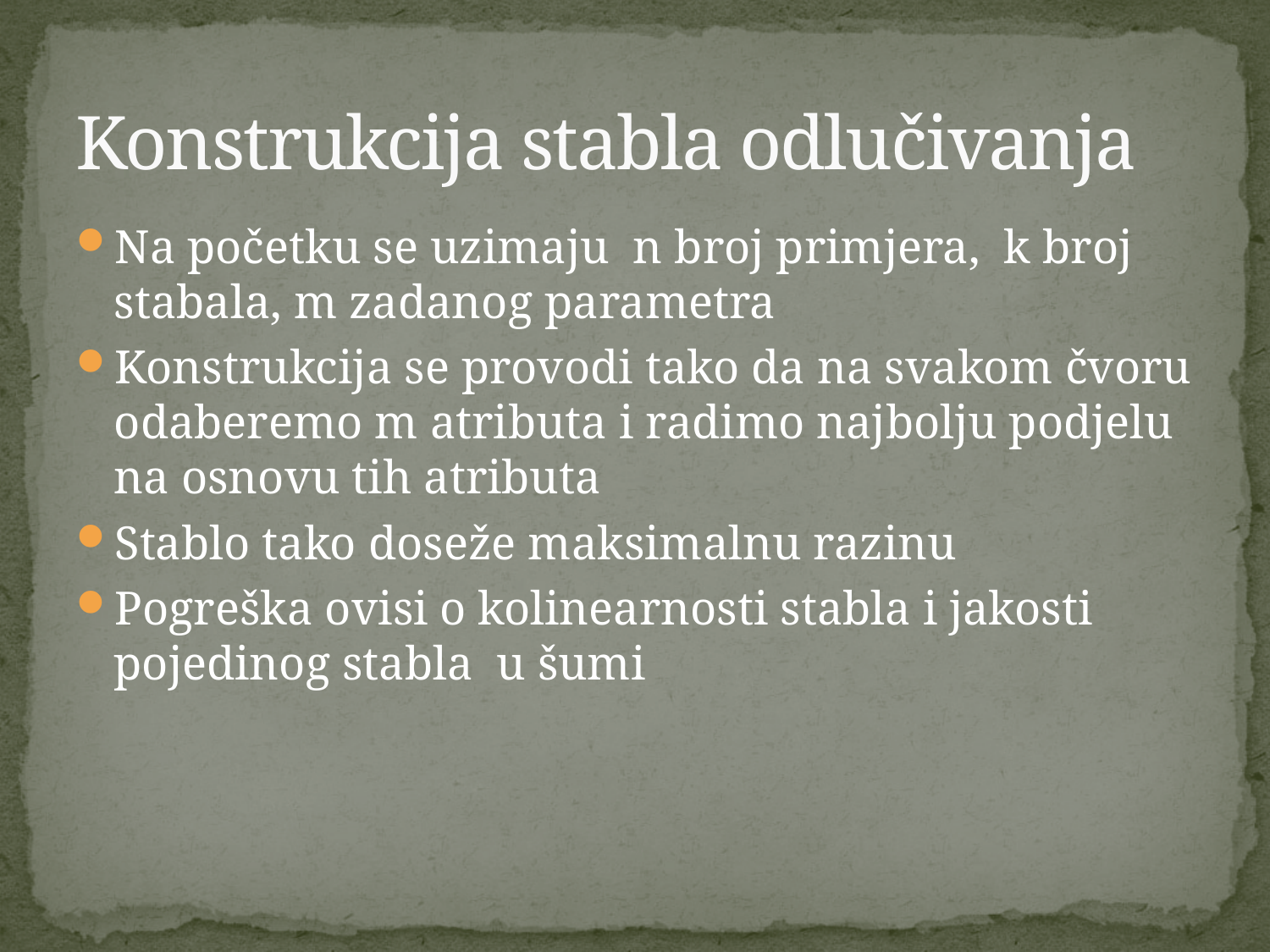

# Konstrukcija stabla odlučivanja
Na početku se uzimaju  n broj primjera,  k broj stabala, m zadanog parametra
Konstrukcija se provodi tako da na svakom čvoru odaberemo m atributa i radimo najbolju podjelu na osnovu tih atributa
Stablo tako doseže maksimalnu razinu
Pogreška ovisi o kolinearnosti stabla i jakosti pojedinog stabla  u šumi